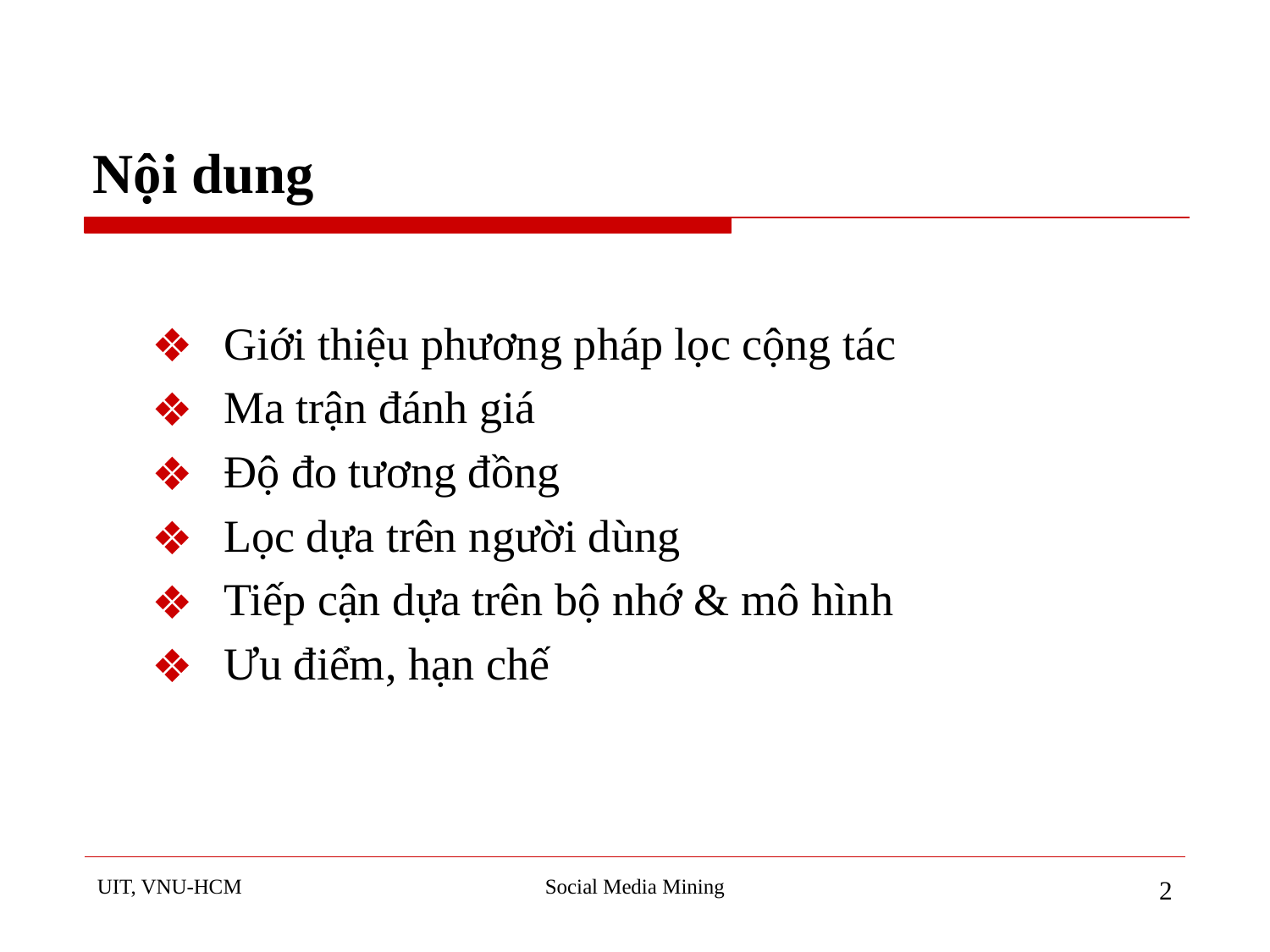

# Nội dung

Giới thiệu phương pháp lọc cộng tác
Ma trận đánh giá
Độ đo tương đồng
Lọc dựa trên người dùng
Tiếp cận dựa trên bộ nhớ & mô hình
Ưu điểm, hạn chế
UIT, VNU-HCM
Social Media Mining
2